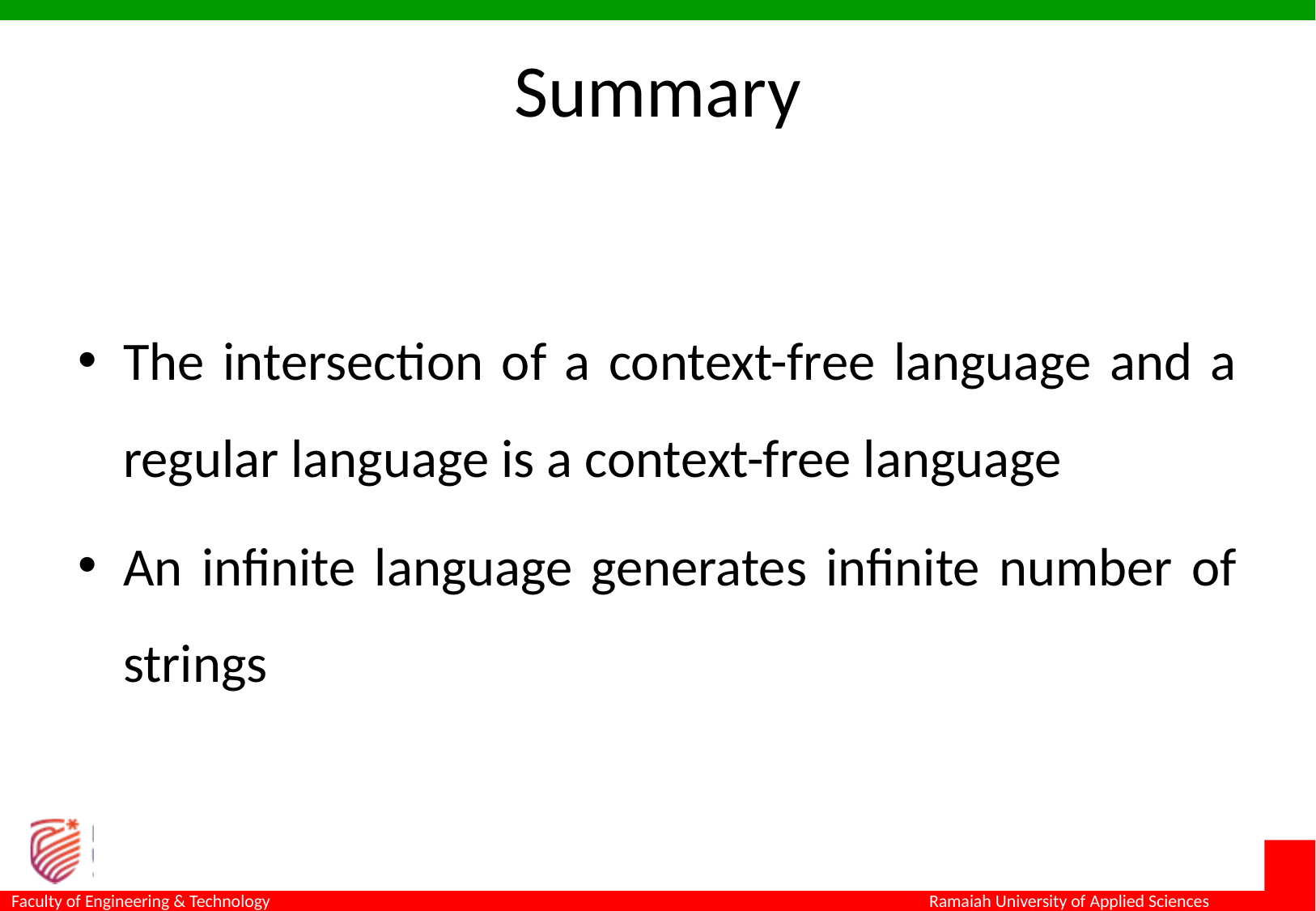

# Summary

The intersection of a context-free language and a regular language is a context-free language
An infinite language generates infinite number of strings